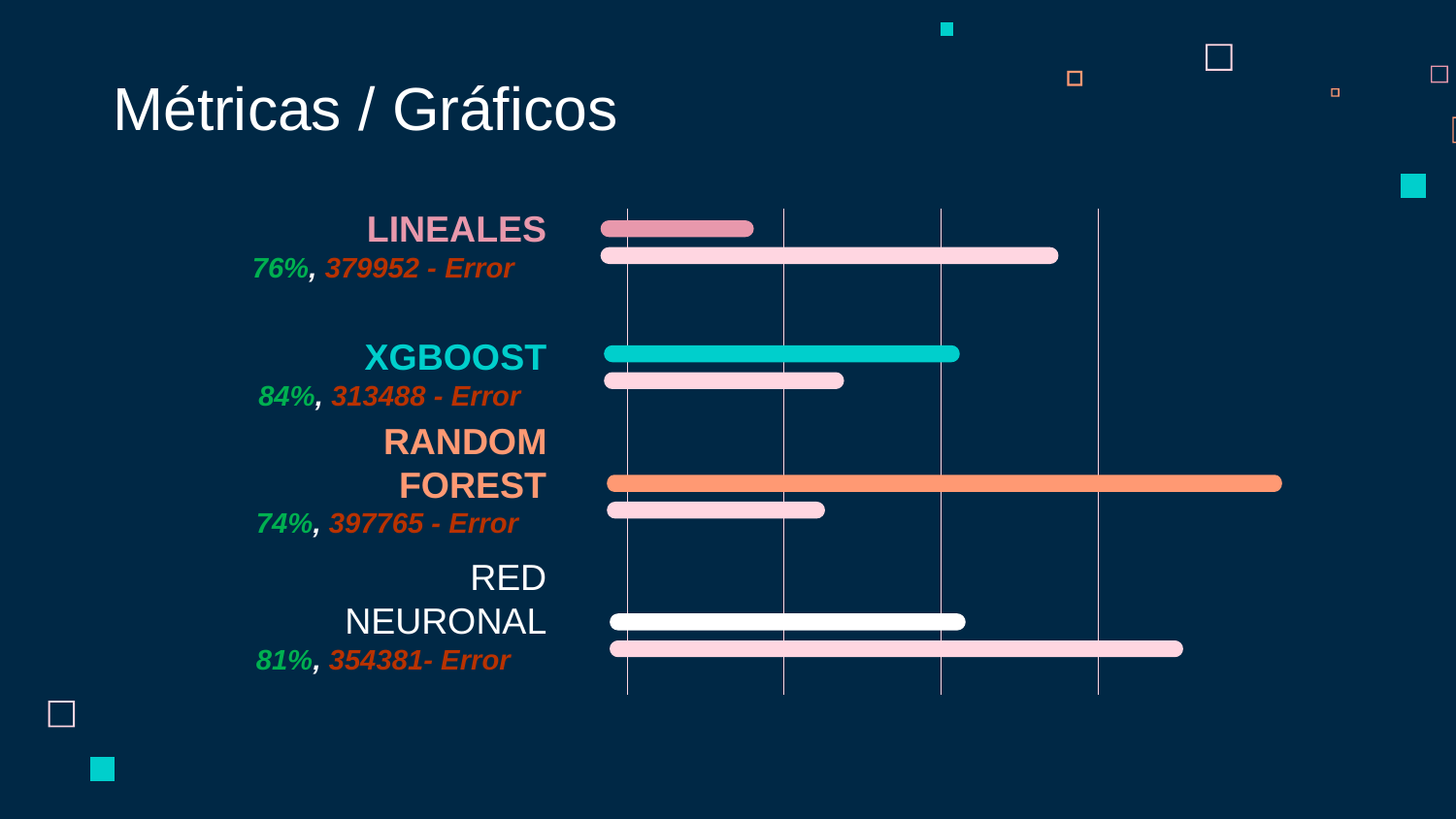

# Métricas / Gráficos
LINEALES

76%, 379952 - Error
XGBOOST

84%, 313488 - Error
RANDOM FOREST

    74%, 397765 - Error

RED NEURONAL

   81%, 354381- Error